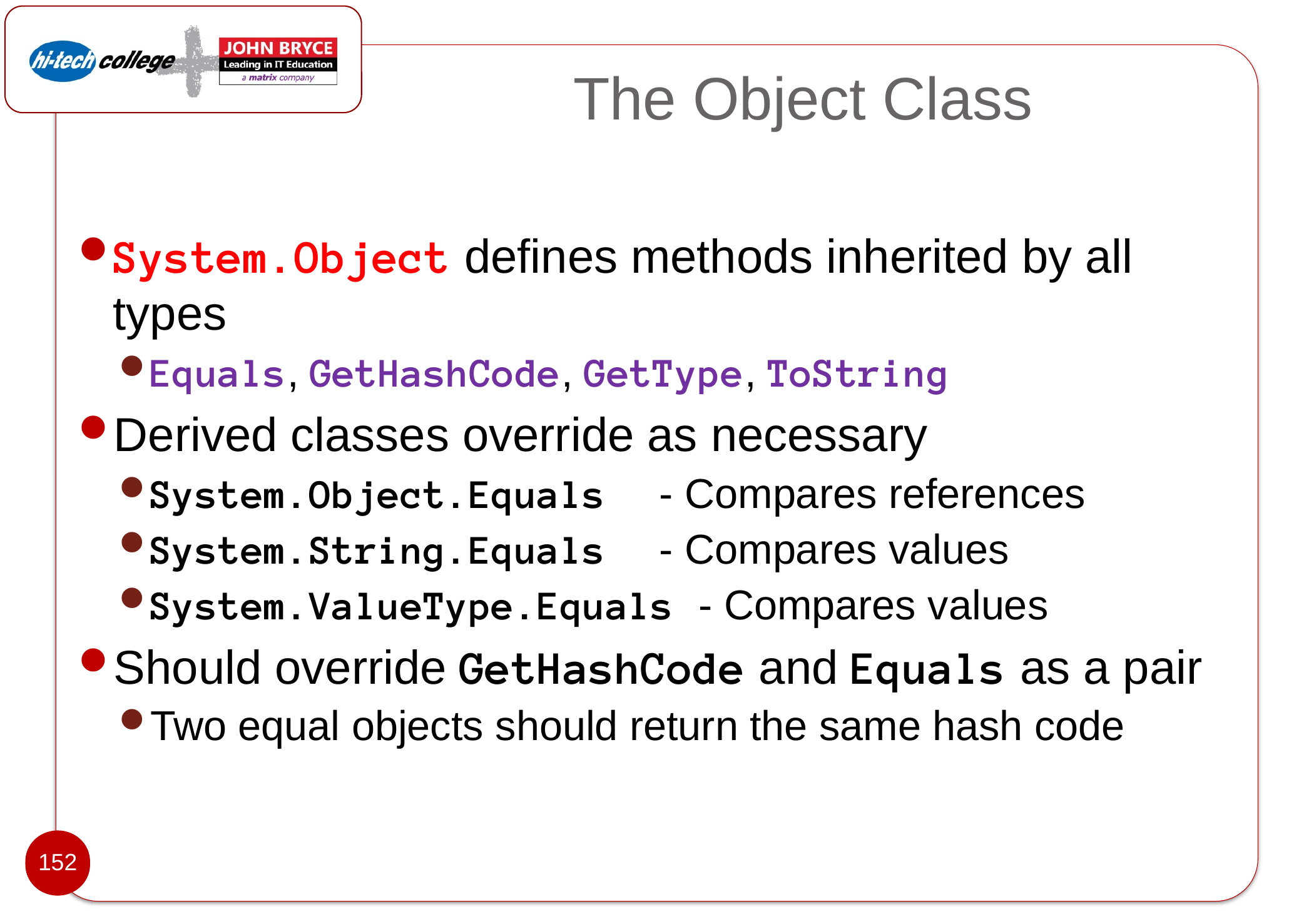

# The Object Class
System.Object defines methods inherited by all types
Equals, GetHashCode, GetType, ToString
Derived classes override as necessary
System.Object.Equals 	- Compares references
System.String.Equals  	- Compares values
System.ValueType.Equals  - Compares values
Should override GetHashCode and Equals as a pair
Two equal objects should return the same hash code
152